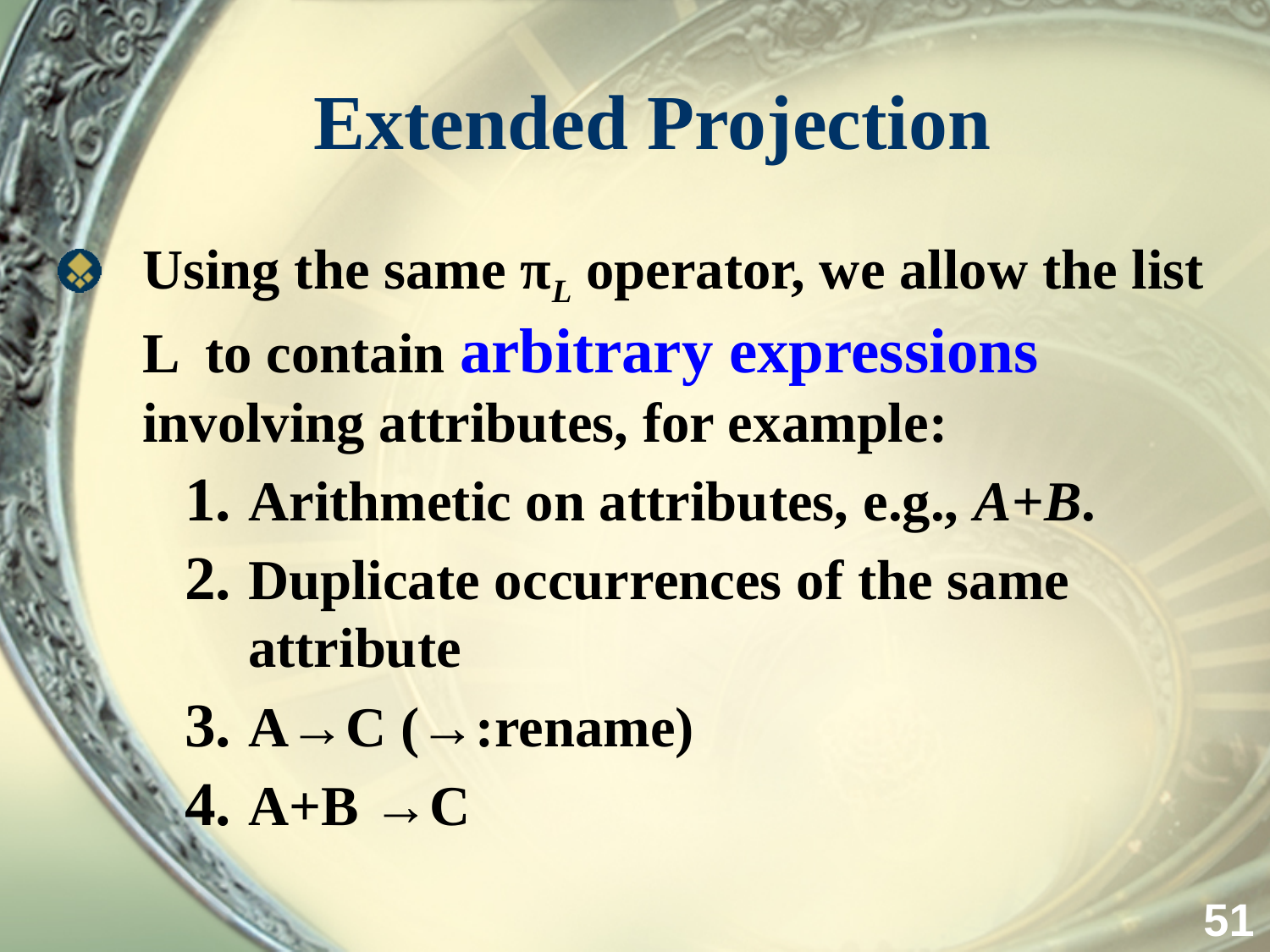

# Extended Projection
Using the same πL operator, we allow the list L  to contain arbitrary expressions involving attributes, for example:
Arithmetic on attributes, e.g., A+B.
Duplicate occurrences of the same attribute
A→C (→:rename)
A+B →C
51